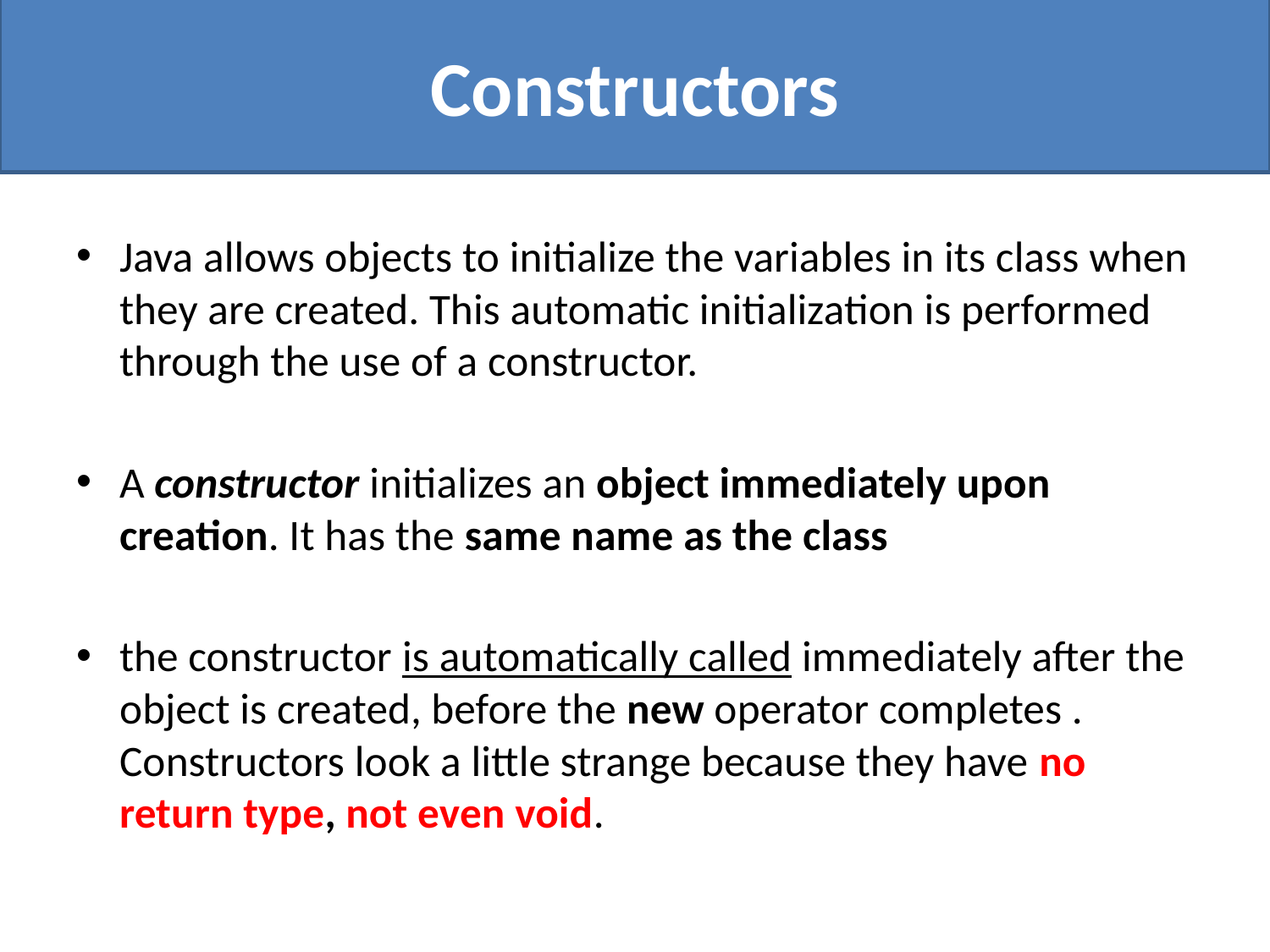

# Constructors
Java allows objects to initialize the variables in its class when they are created. This automatic initialization is performed through the use of a constructor.

A constructor initializes an object immediately upon creation. It has the same name as the class

the constructor is automatically called immediately after the object is created, before the new operator completes . Constructors look a little strange because they have no return type, not even void.